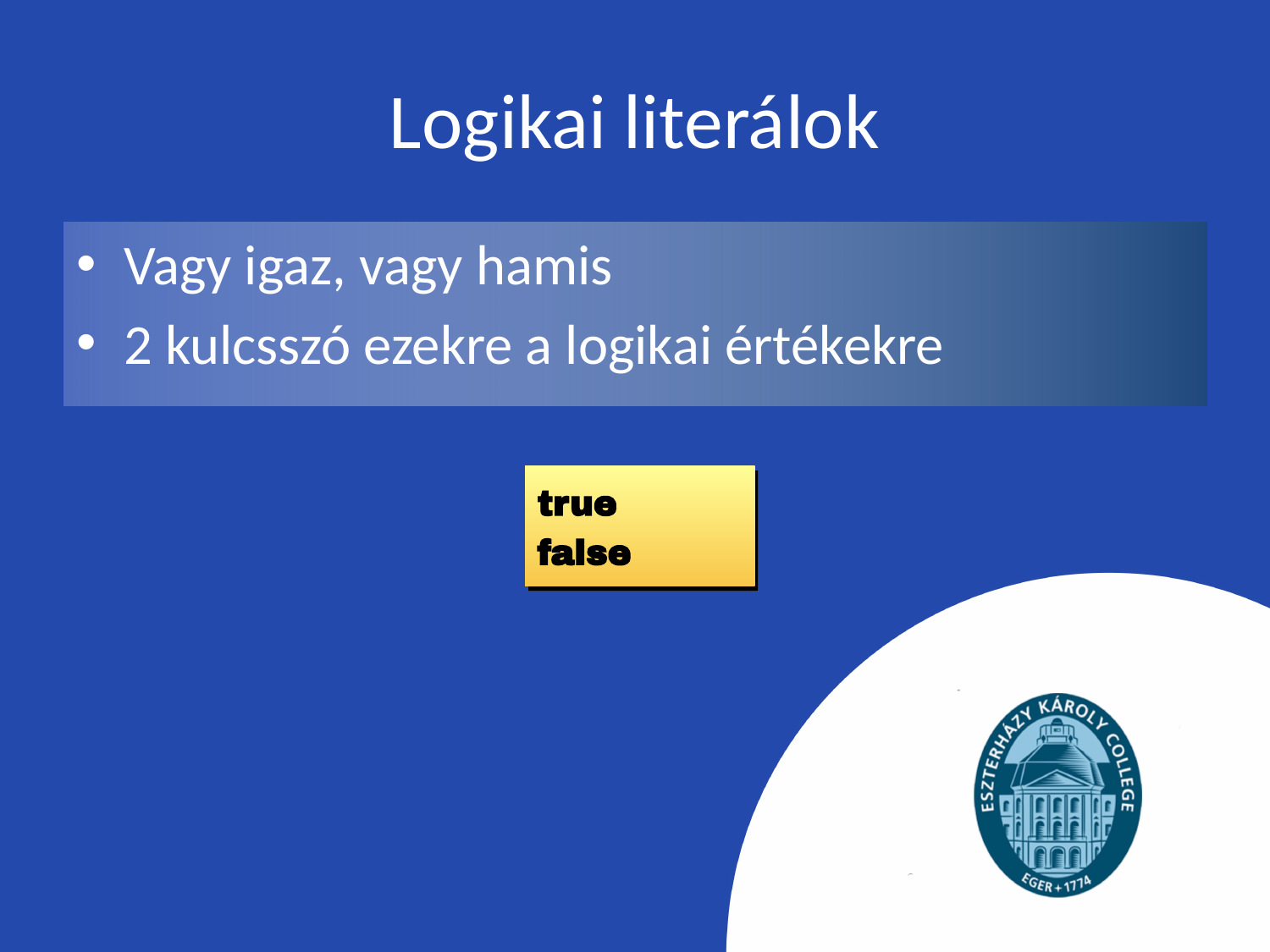

# Logikai literálok
Vagy igaz, vagy hamis
2 kulcsszó ezekre a logikai értékekre
true
false